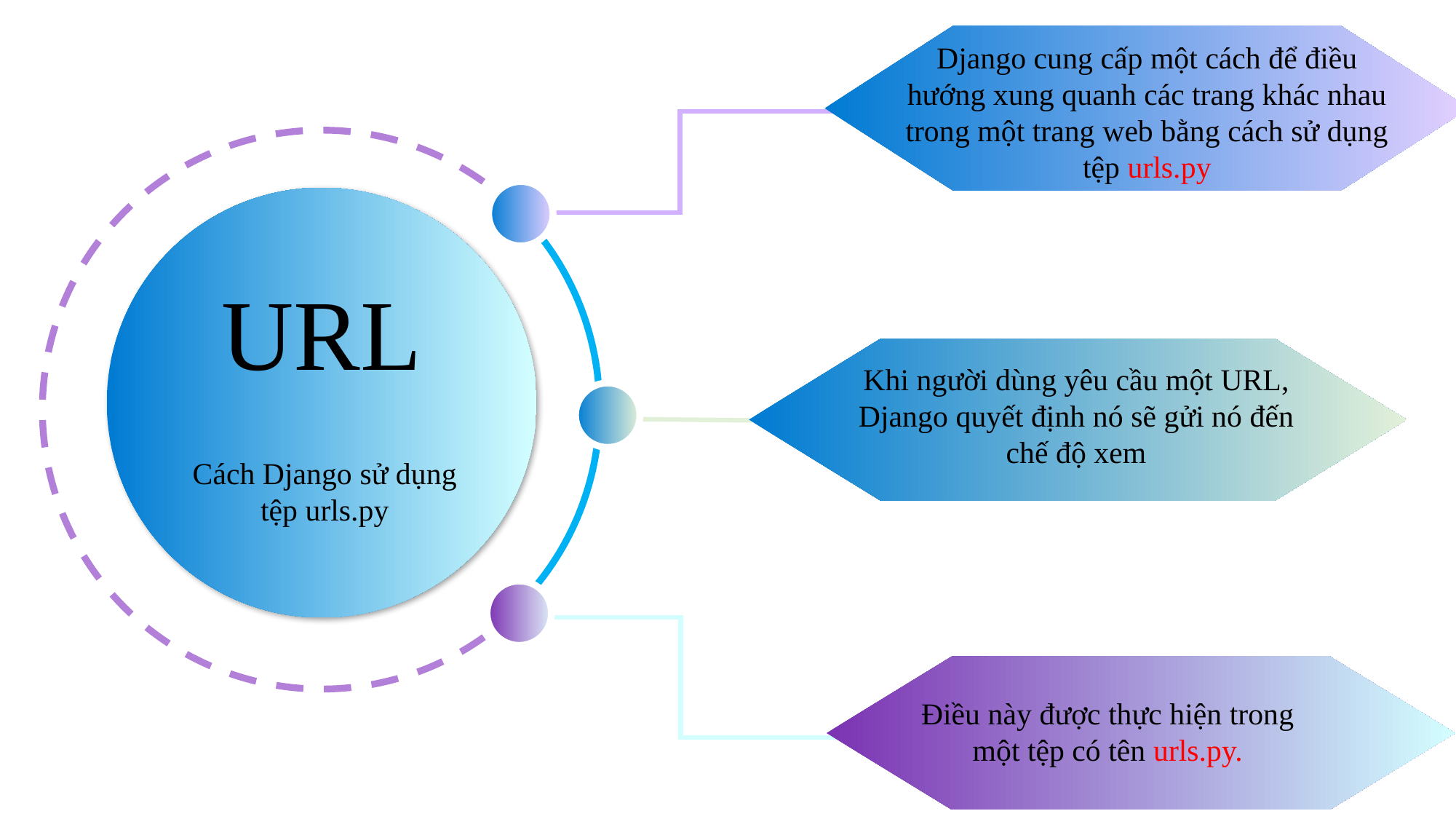

Django cung cấp một cách để điều hướng xung quanh các trang khác nhau trong một trang web bằng cách sử dụng tệp urls.py

URL
Cách Django sử dụng tệp urls.py

Khi người dùng yêu cầu một URL, Django quyết định nó sẽ gửi nó đến chế độ xem

Điều này được thực hiện trong một tệp có tên urls.py.